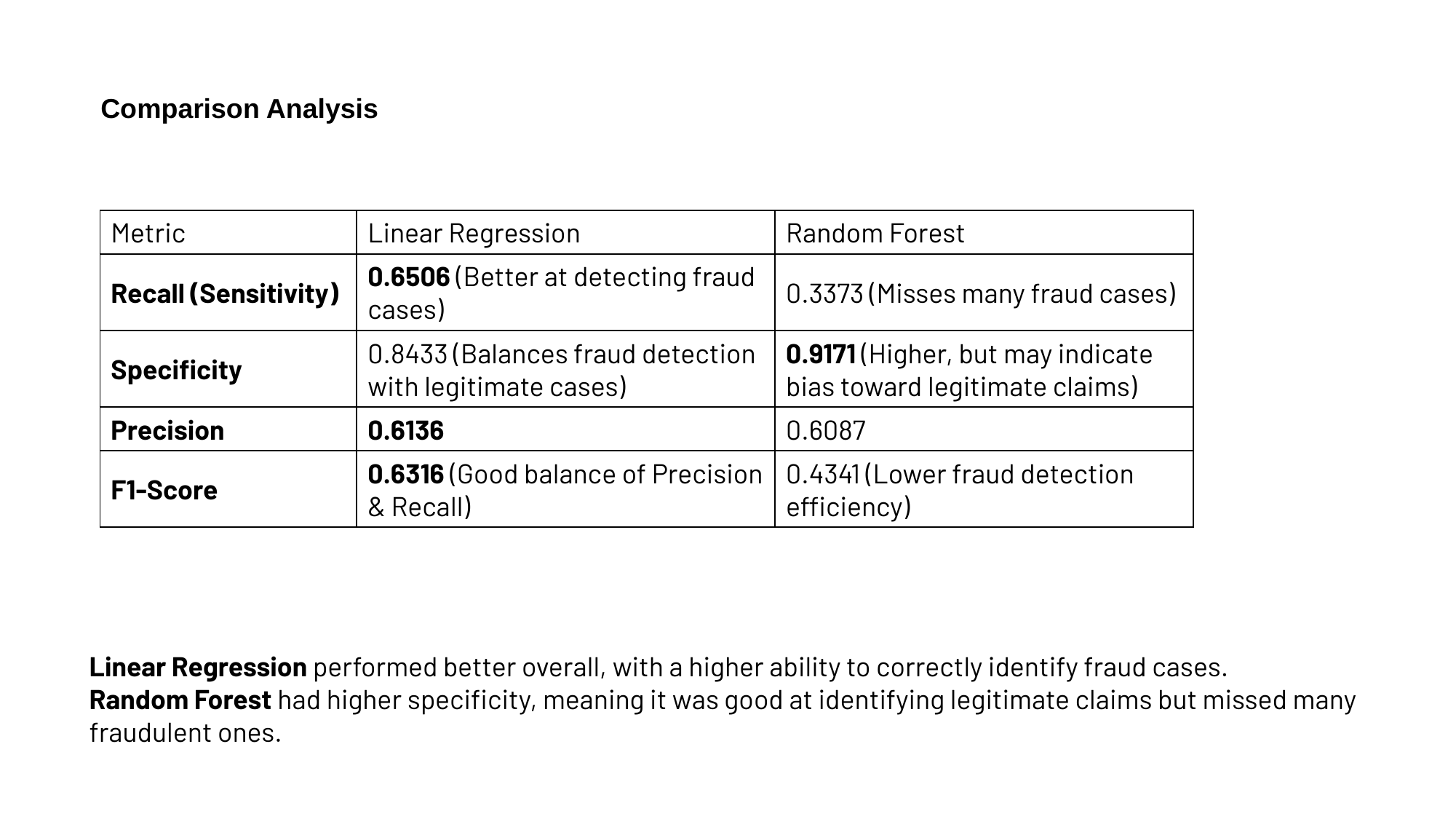

Comparison Analysis
| Metric | Linear Regression | Random Forest |
| --- | --- | --- |
| Recall (Sensitivity) | 0.6506 (Better at detecting fraud cases) | 0.3373 (Misses many fraud cases) |
| Specificity | 0.8433 (Balances fraud detection with legitimate cases) | 0.9171 (Higher, but may indicate bias toward legitimate claims) |
| Precision | 0.6136 | 0.6087 |
| F1-Score | 0.6316 (Good balance of Precision & Recall) | 0.4341 (Lower fraud detection efficiency) |
Linear Regression performed better overall, with a higher ability to correctly identify fraud cases.
Random Forest had higher specificity, meaning it was good at identifying legitimate claims but missed many fraudulent ones.